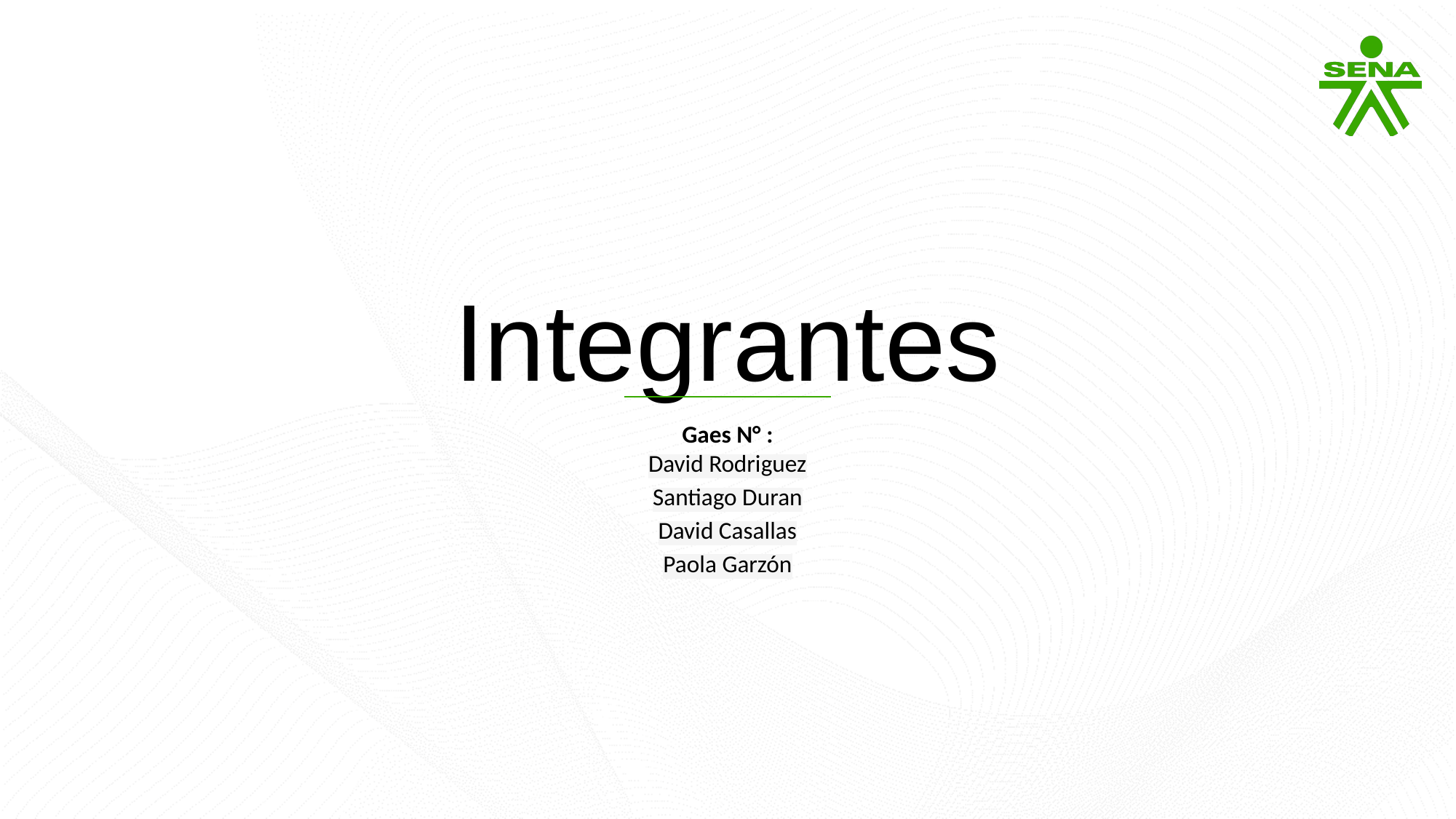

Integrantes
Gaes N° :
David Rodriguez​
Santiago Duran​
David Casallas​
Paola Garzón